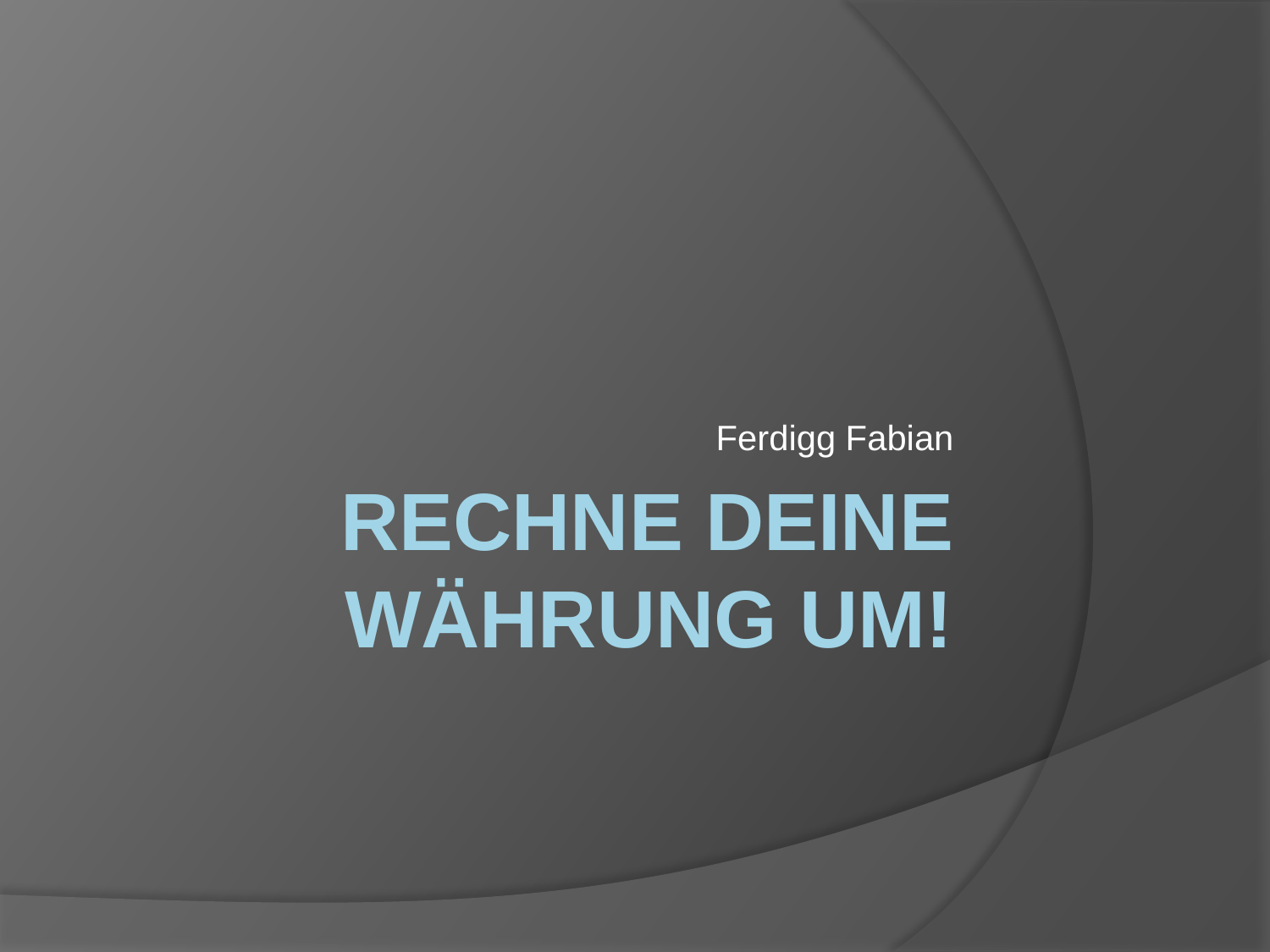

Ferdigg Fabian
# Rechne deine Währung um!